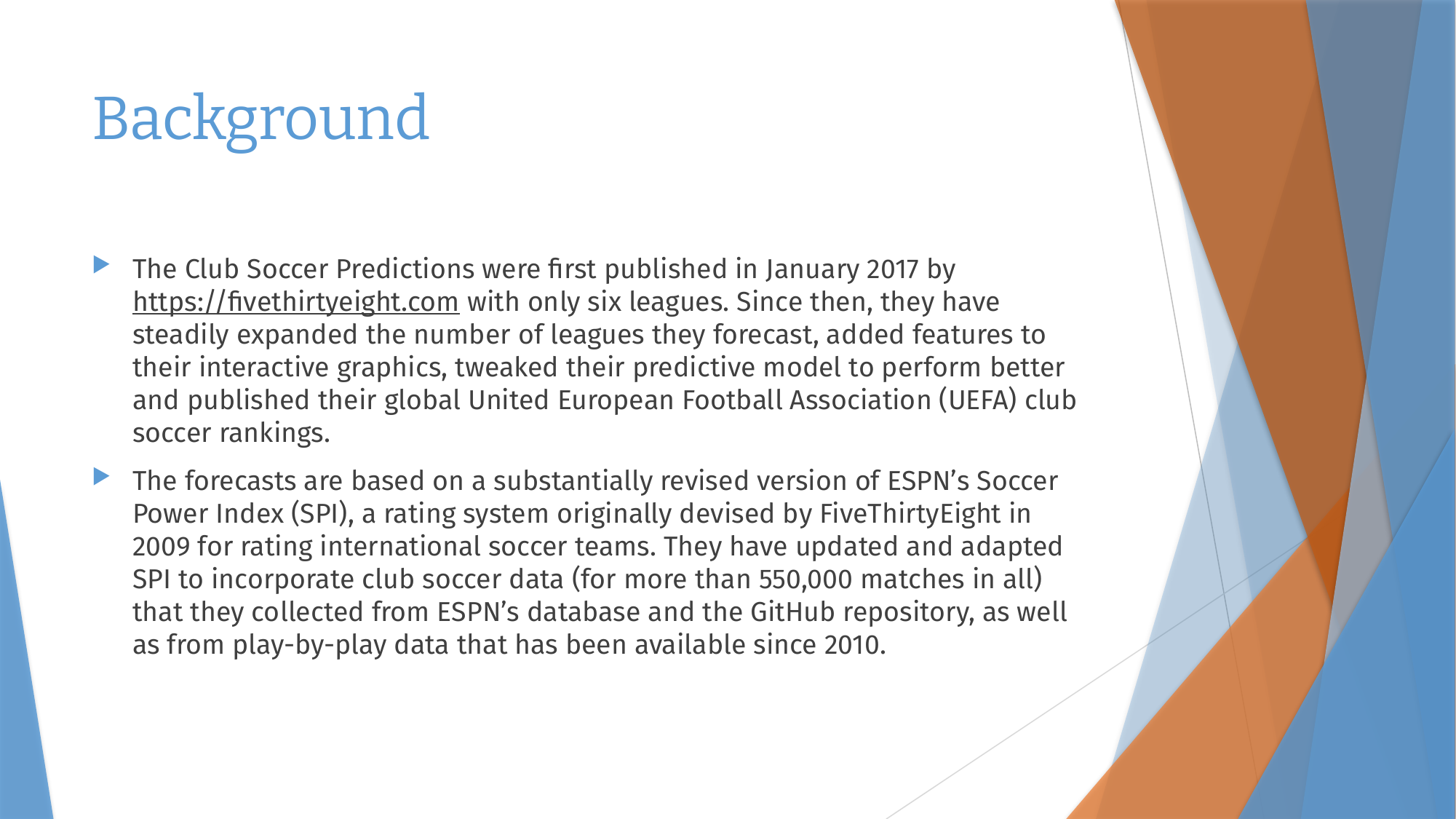

# Background

The Club Soccer Predictions were first published in January 2017 by https://fivethirtyeight.com with only six leagues. Since then, they have steadily expanded the number of leagues they forecast, added features to their interactive graphics, tweaked their predictive model to perform better and published their global United European Football Association (UEFA) club soccer rankings.
The forecasts are based on a substantially revised version of ESPN’s Soccer Power Index (SPI), a rating system originally devised by FiveThirtyEight in 2009 for rating international soccer teams. They have updated and adapted SPI to incorporate club soccer data (for more than 550,000 matches in all) that they collected from ESPN’s database and the GitHub repository, as well as from play-by-play data that has been available since 2010.